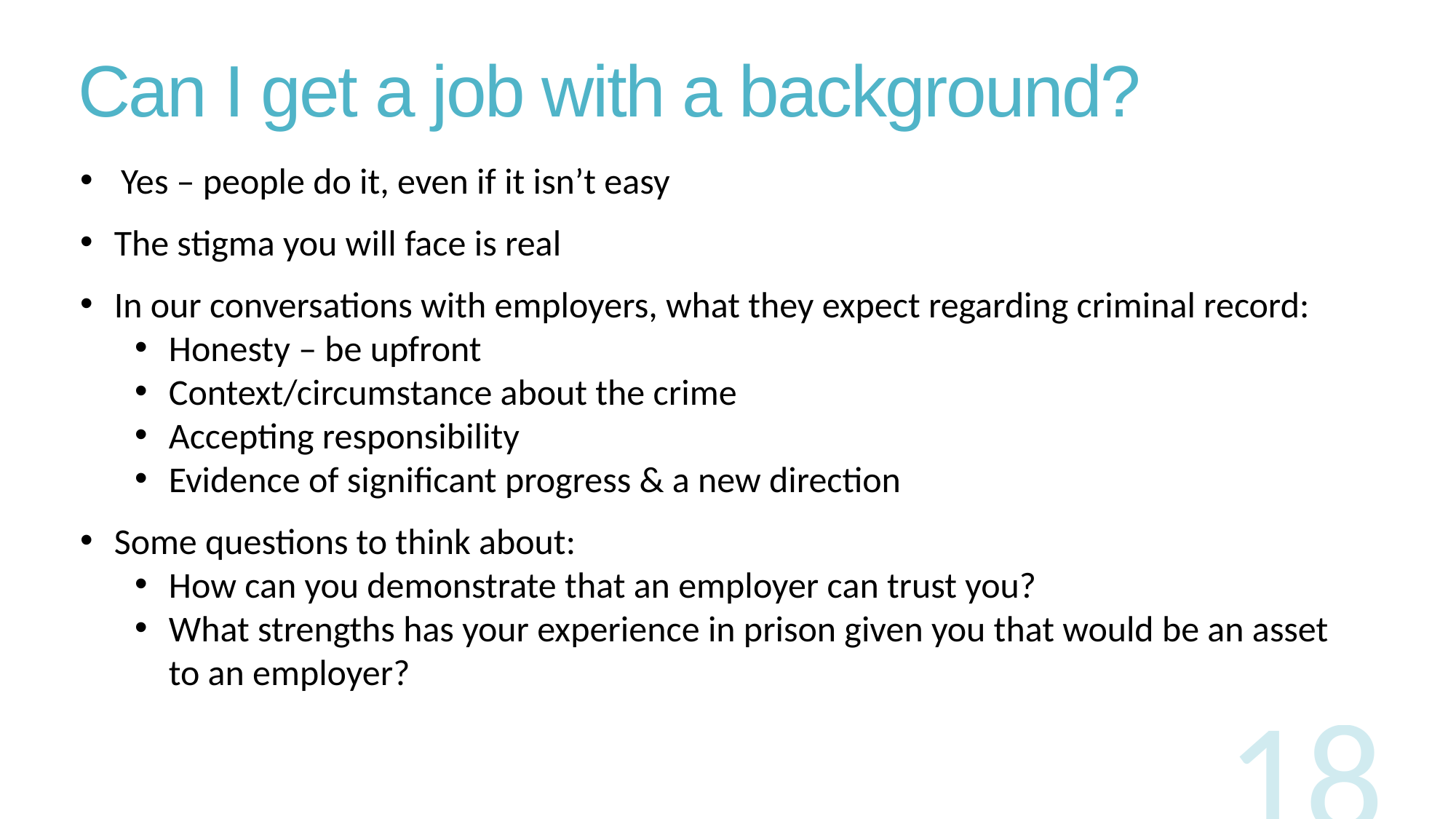

# Can I get a job with a background?
Yes – people do it, even if it isn’t easy
The stigma you will face is real
In our conversations with employers, what they expect regarding criminal record:
Honesty – be upfront
Context/circumstance about the crime
Accepting responsibility
Evidence of significant progress & a new direction
Some questions to think about:
How can you demonstrate that an employer can trust you?
What strengths has your experience in prison given you that would be an asset to an employer?

18